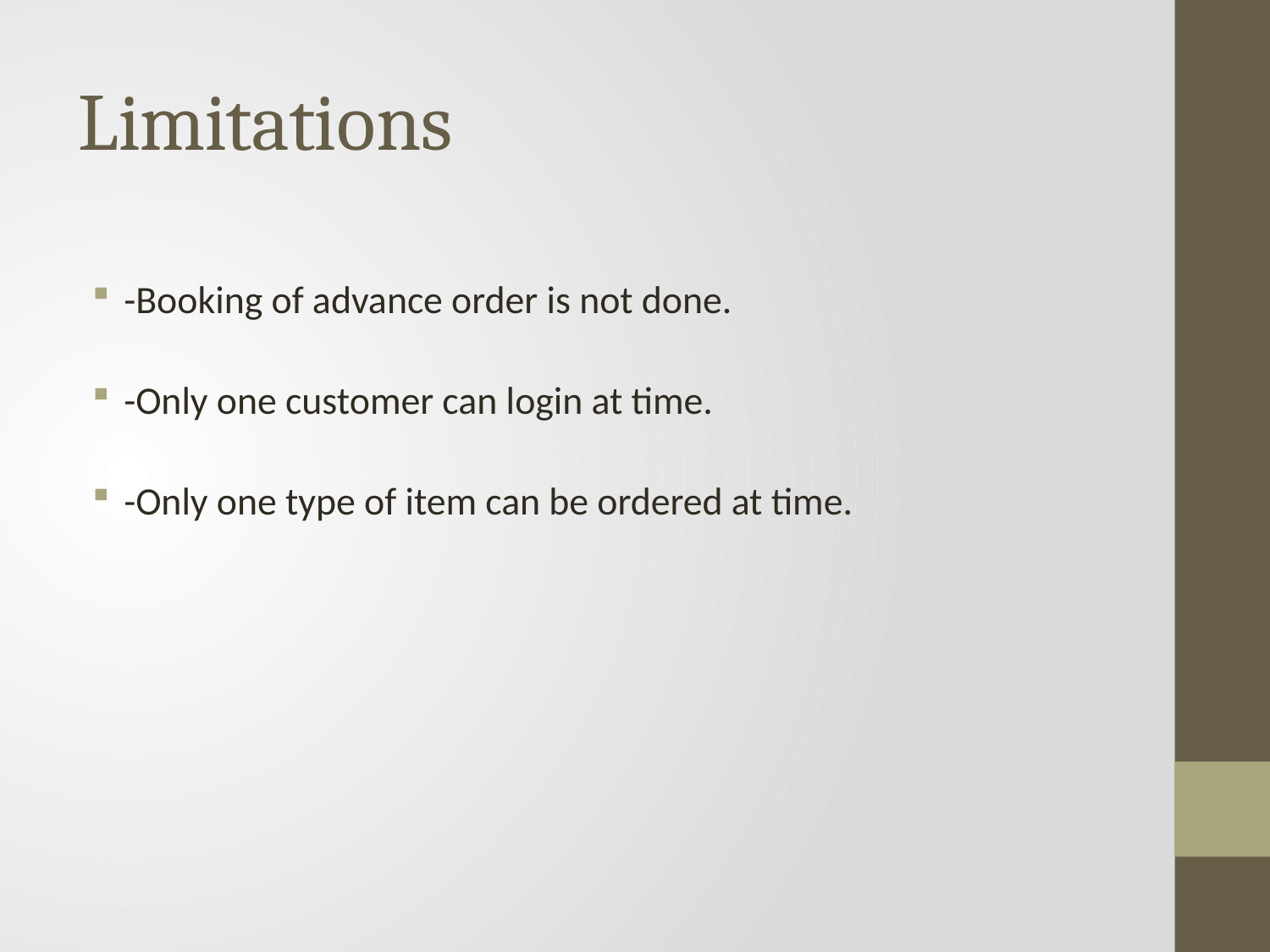

# Limitations
-Booking of advance order is not done.
-Only one customer can login at time.
-Only one type of item can be ordered at time.